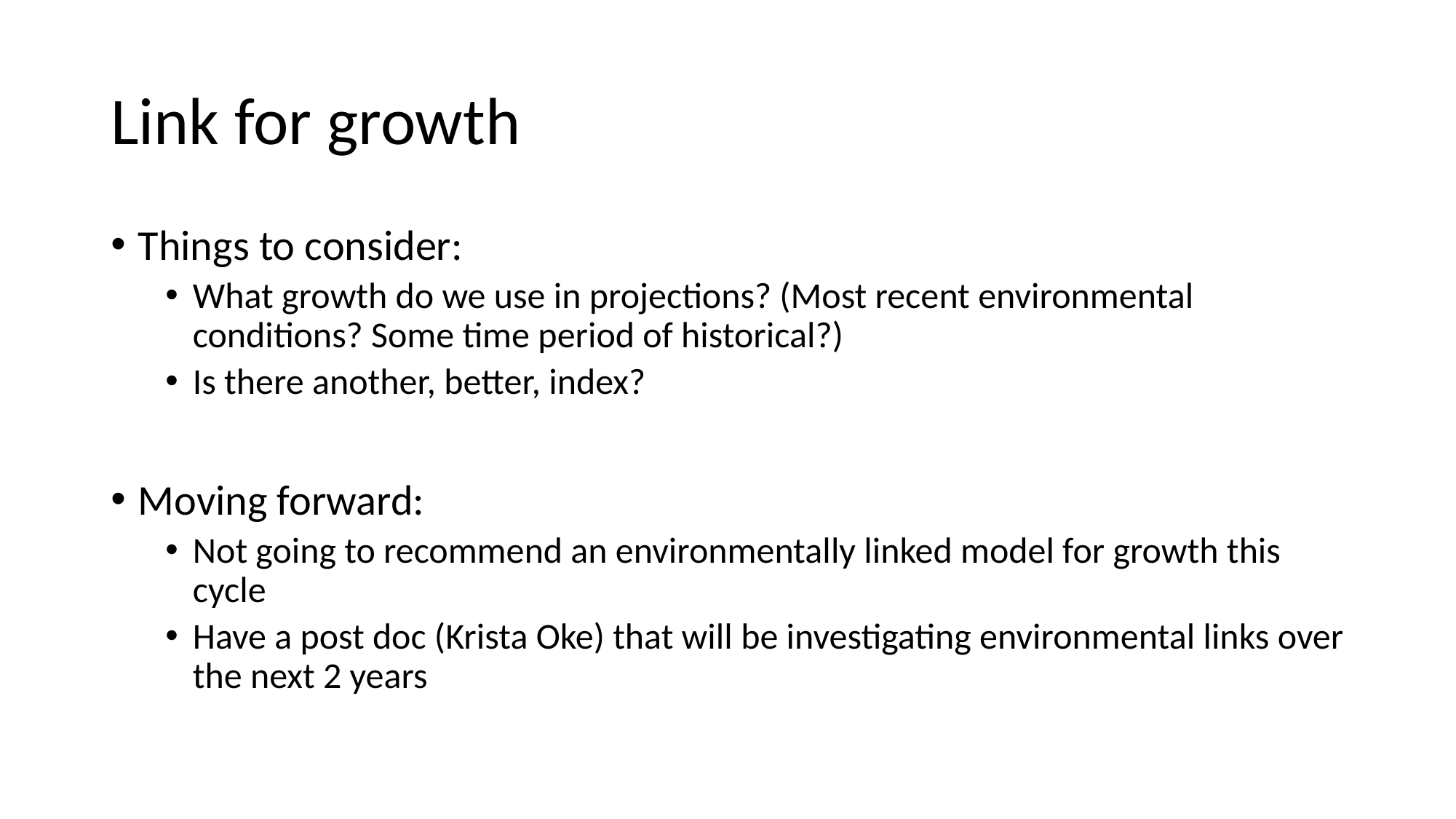

# Link for growth
Things to consider:
What growth do we use in projections? (Most recent environmental conditions? Some time period of historical?)
Is there another, better, index?

Moving forward:
Not going to recommend an environmentally linked model for growth this cycle
Have a post doc (Krista Oke) that will be investigating environmental links over the next 2 years